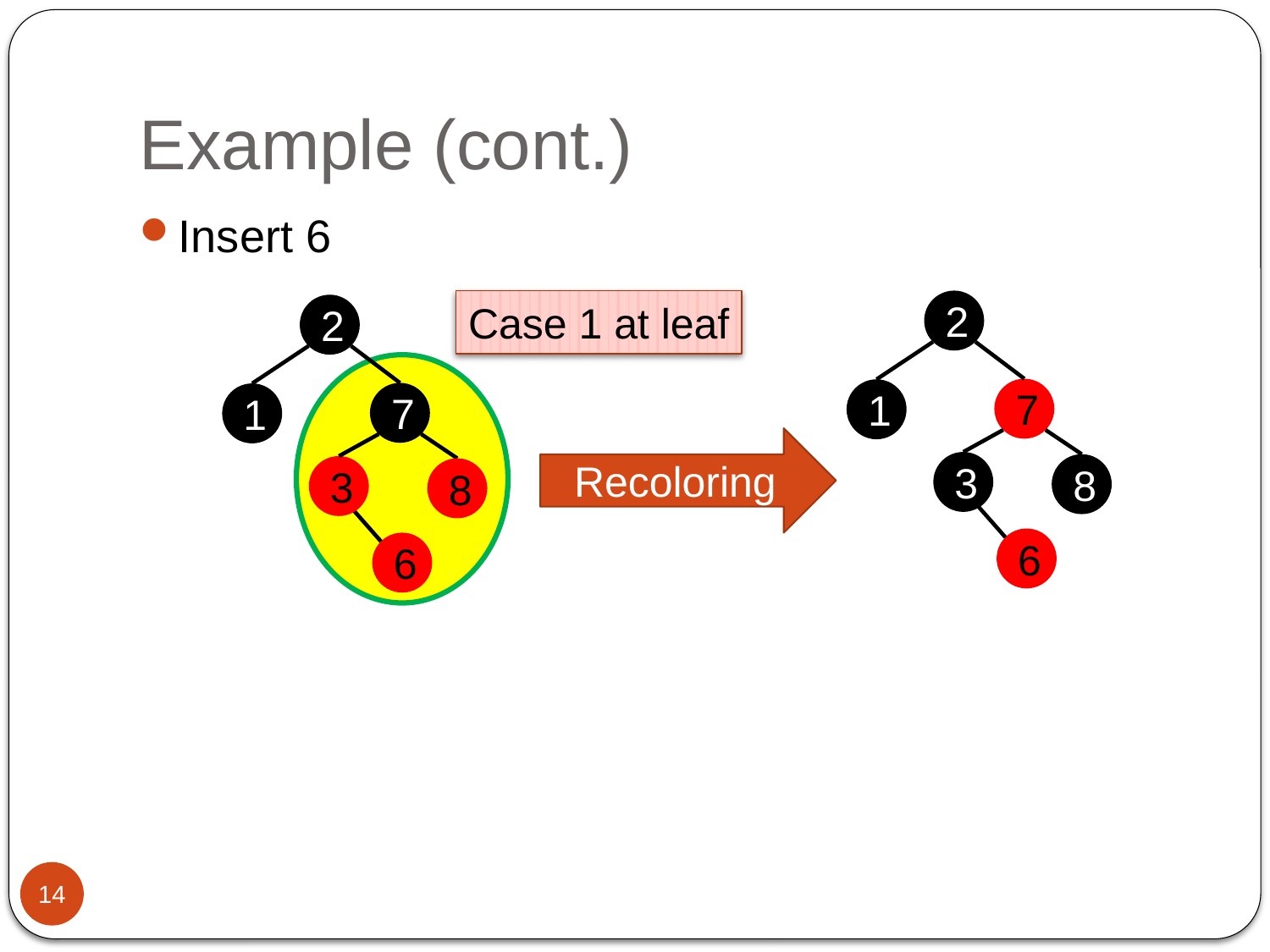

# Example (cont.)
Insert 6

Case 1 at leaf
2
7
1
3
8
6
2
7
1
3
8

Recoloring
6
14